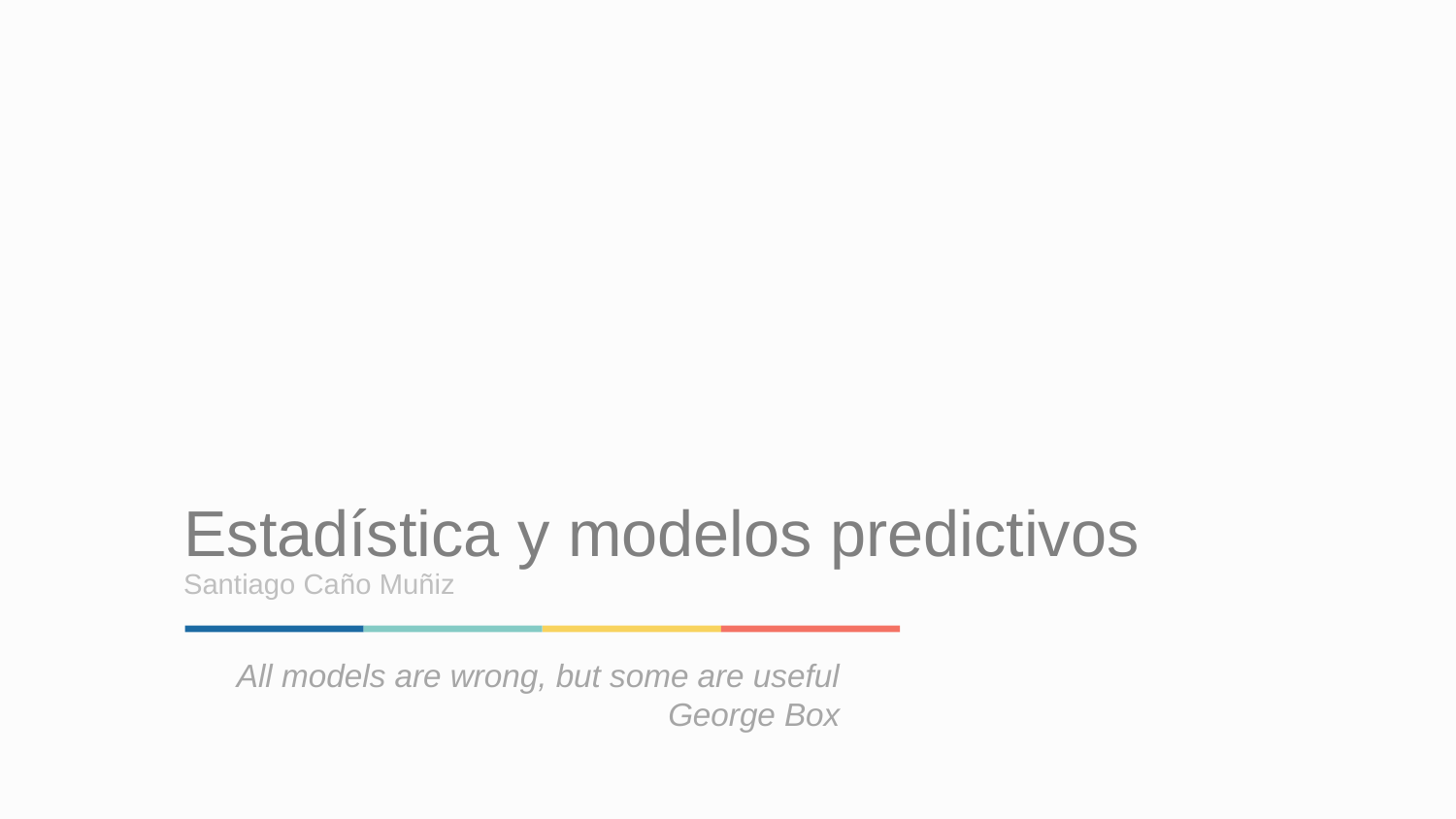

# Estadística y modelos predictivos
Santiago Caño Muñiz

All models are wrong, but some are useful
George Box